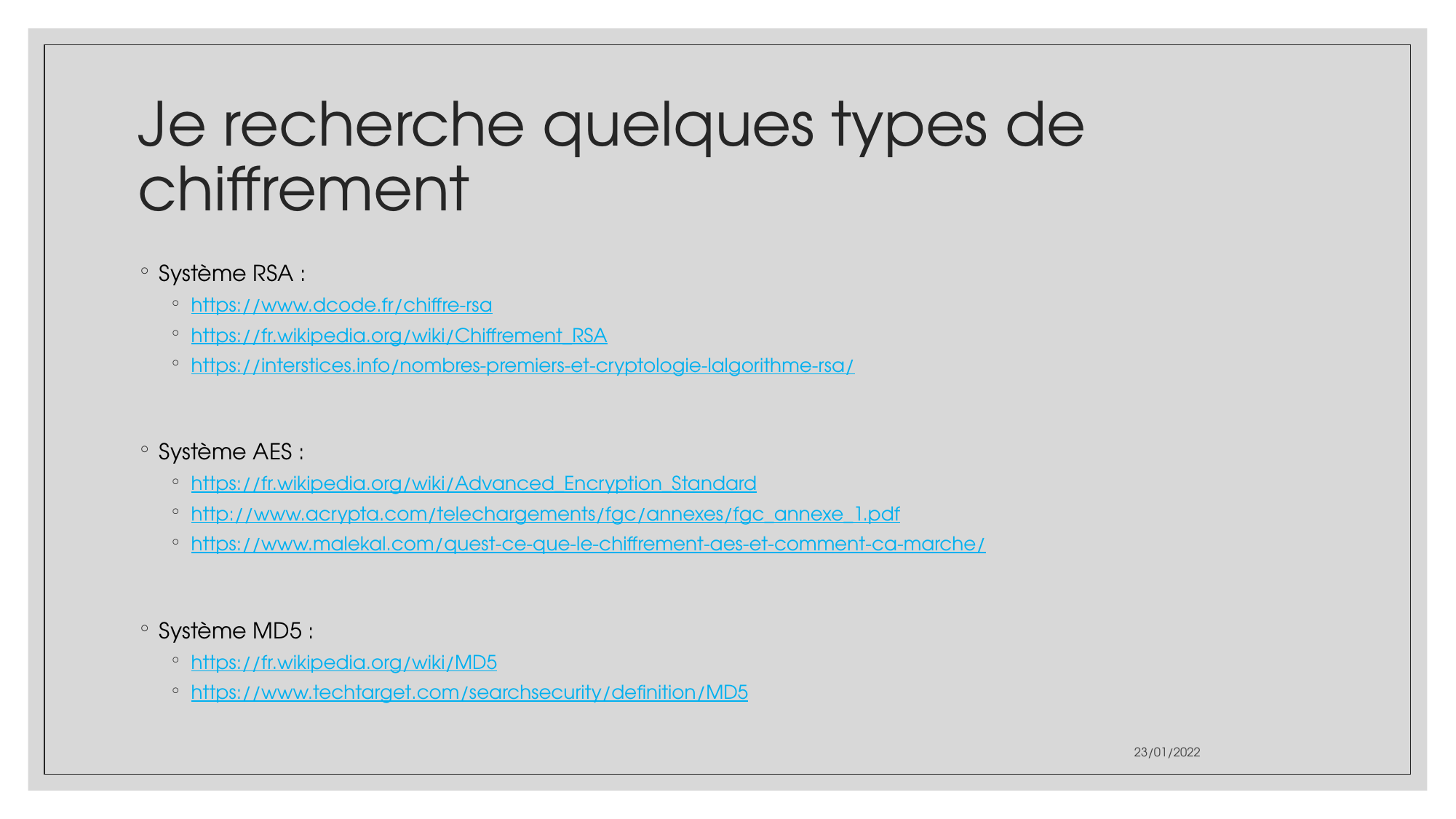

# Je recherche quelques types de chiffrement
Système RSA :
https://www.dcode.fr/chiffre-rsa
https://fr.wikipedia.org/wiki/Chiffrement_RSA
https://interstices.info/nombres-premiers-et-cryptologie-lalgorithme-rsa/

Système AES :
https://fr.wikipedia.org/wiki/Advanced_Encryption_Standard
http://www.acrypta.com/telechargements/fgc/annexes/fgc_annexe_1.pdf
https://www.malekal.com/quest-ce-que-le-chiffrement-aes-et-comment-ca-marche/

Système MD5 :
https://fr.wikipedia.org/wiki/MD5
https://www.techtarget.com/searchsecurity/definition/MD5

23/01/2022